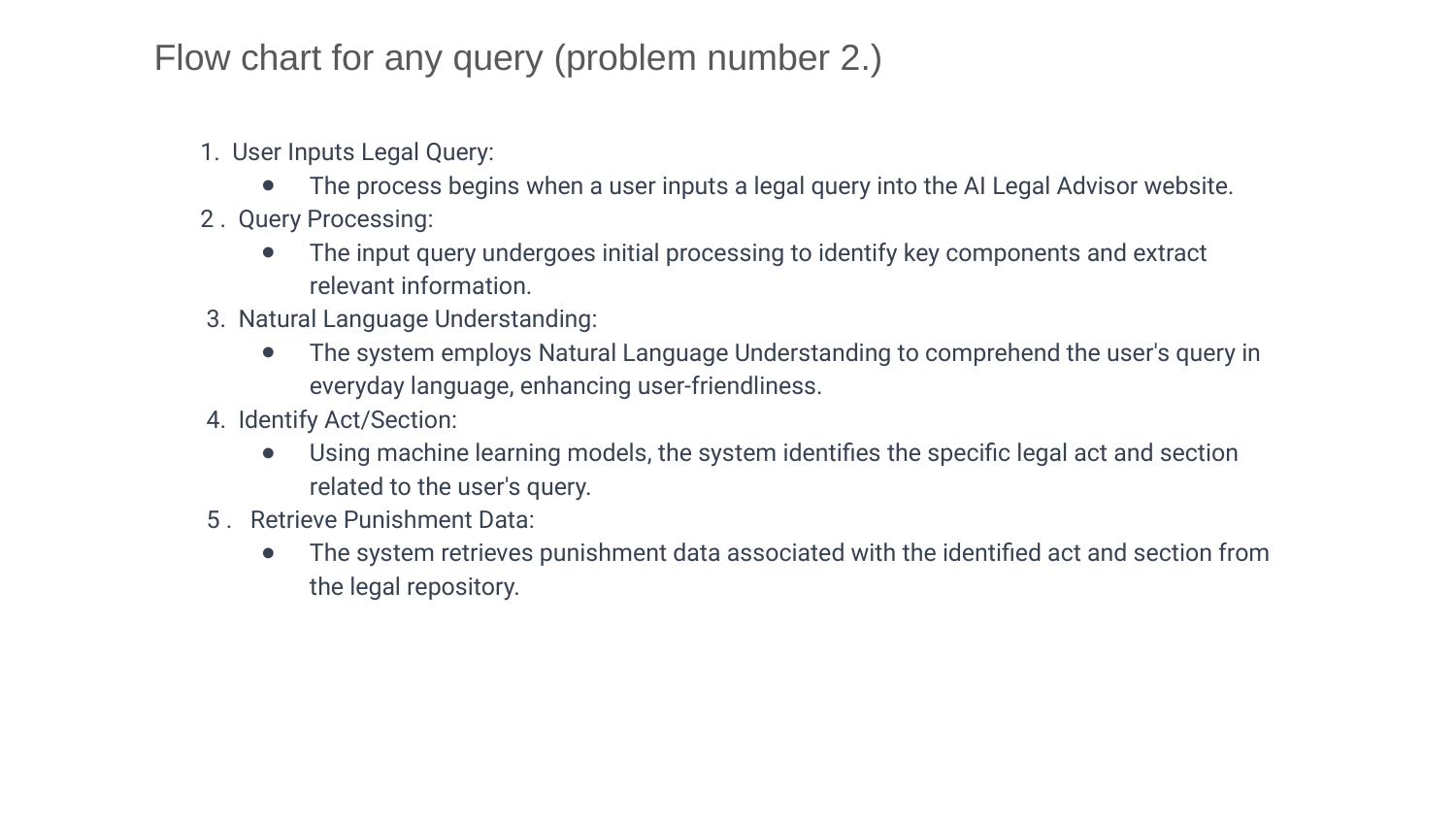

Flow chart for any query (problem number 2.)
1.  User Inputs Legal Query:
The process begins when a user inputs a legal query into the AI Legal Advisor website.
2 .  Query Processing:
The input query undergoes initial processing to identify key components and extract relevant information.
 3.  Natural Language Understanding:
The system employs Natural Language Understanding to comprehend the user's query in everyday language, enhancing user-friendliness.
 4.  Identify Act/Section:
Using machine learning models, the system identifies the specific legal act and section related to the user's query.
 5 .   Retrieve Punishment Data:
The system retrieves punishment data associated with the identified act and section from the legal repository.